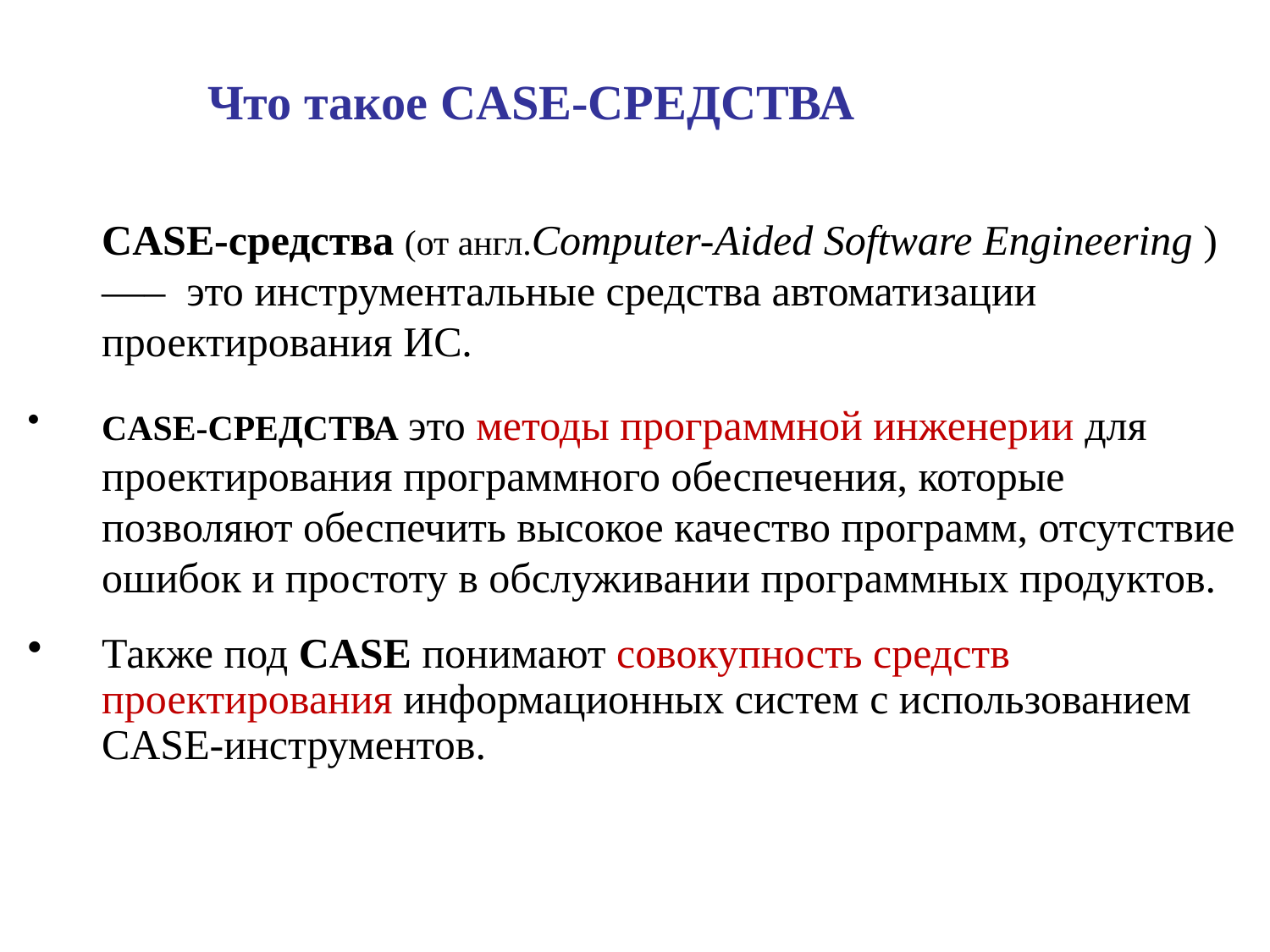

# Что такое CASE-СРЕДСТВА
	CASE-средства (от англ.Computer-Aided Software Engineering )  —–  это инструментальные средства автоматизации проектирования ИС.

CASE-СРЕДСТВА это методы программной инженерии для проектирования программного обеспечения, которые позволяют обеспечить высокое качество программ, отсутствие ошибок и простоту в обслуживании программных продуктов.

Также под CASE понимают совокупность средств проектирования информационных систем с использованием CASE-инструментов.